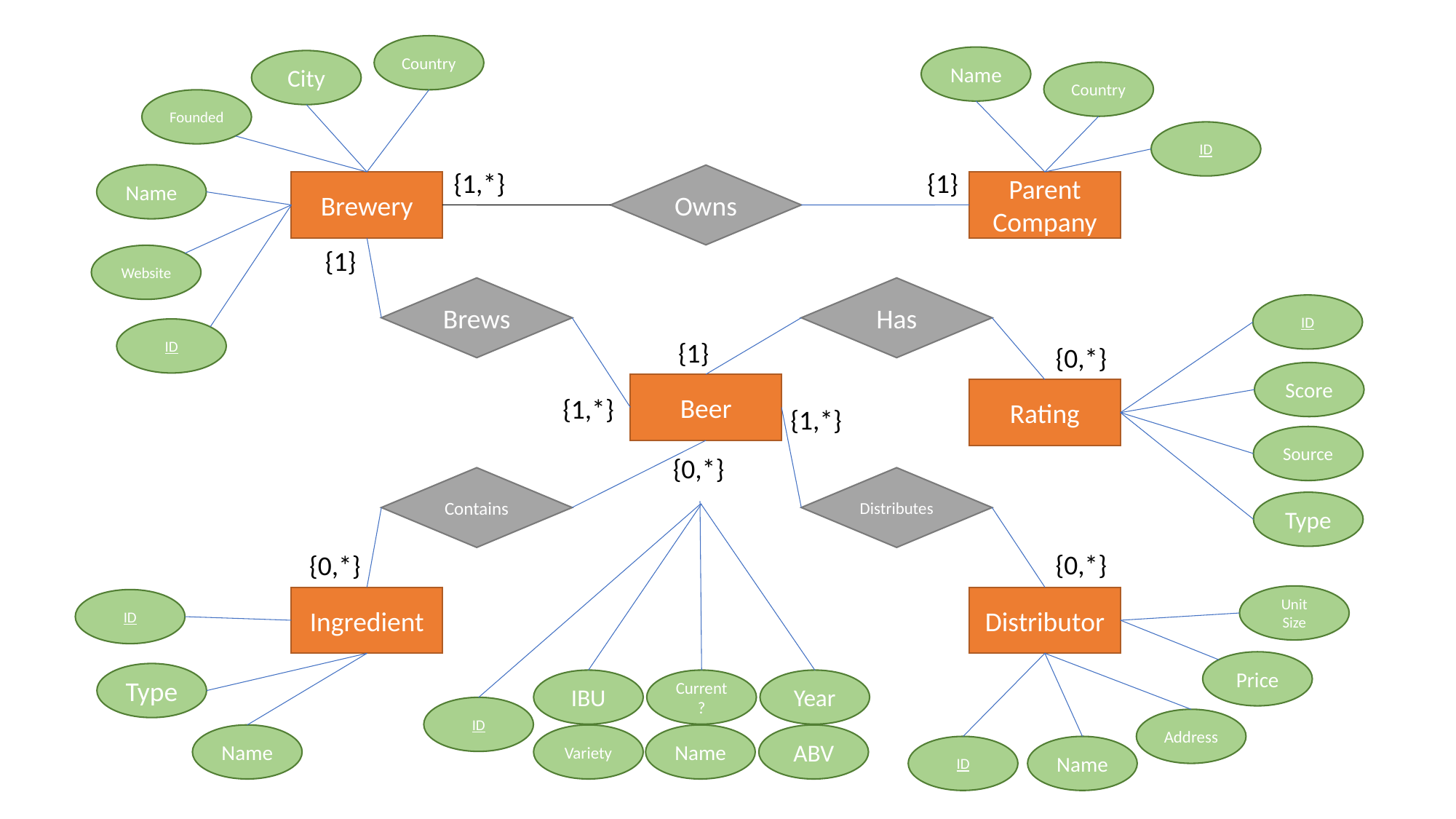

Country
Name
City
Country
Founded
ID
{1,*}
{1}
Name
Owns
Brewery
Parent Company
{1}
Website
Has
Brews
ID
ID
{1}
{0,*}
Score
Beer
Rating
{1,*}
{1,*}
Source
{0,*}
Contains
Distributes
Type
{0,*}
{0,*}
Unit
Size
Distributor
Ingredient
ID
Price
Type
Year
IBU
Current?
ID
Address
Name
ABV
Variety
Name
ID
Name